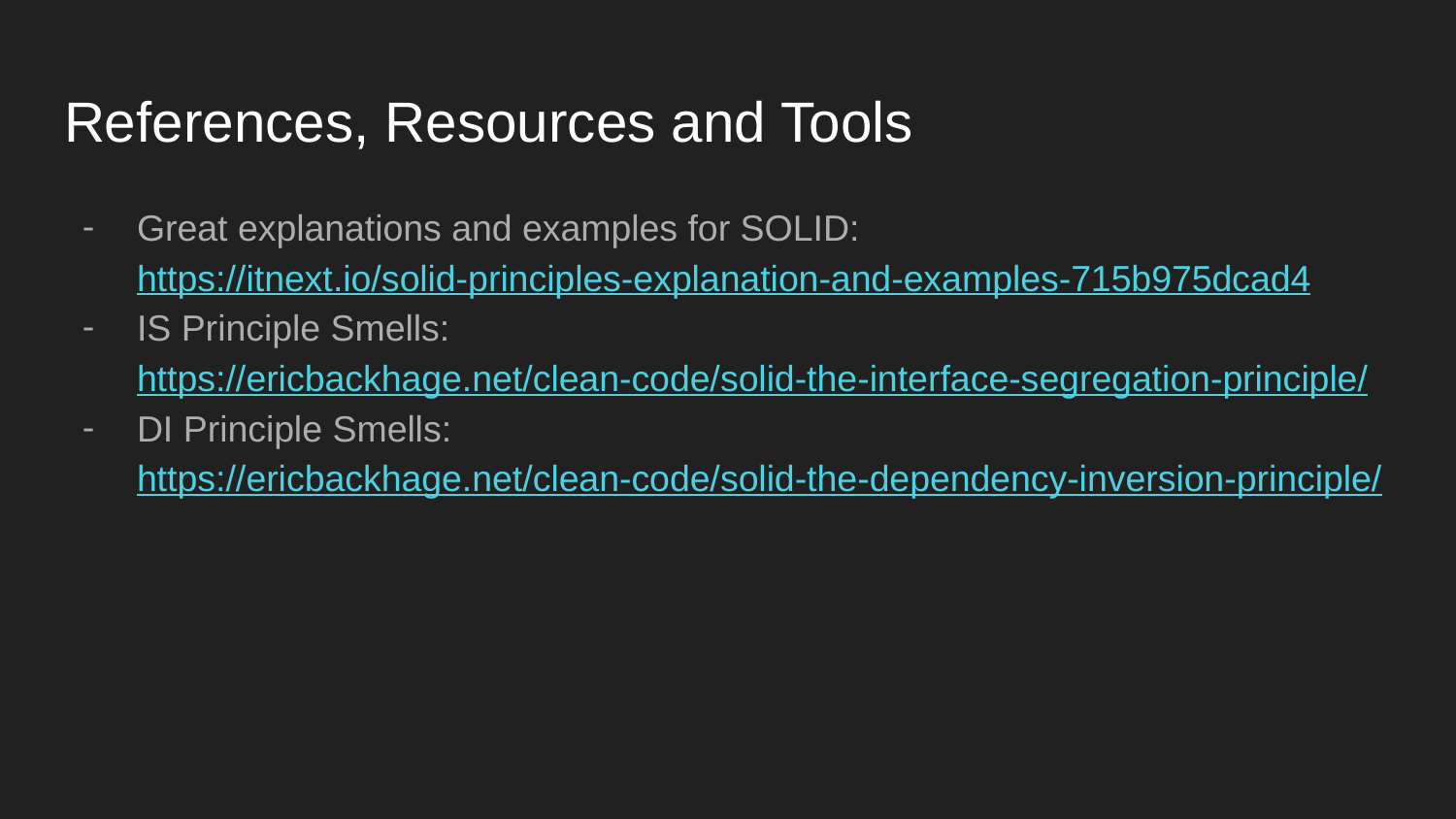

# References, Resources and Tools
Great explanations and examples for SOLID: https://itnext.io/solid-principles-explanation-and-examples-715b975dcad4
IS Principle Smells: https://ericbackhage.net/clean-code/solid-the-interface-segregation-principle/
DI Principle Smells: https://ericbackhage.net/clean-code/solid-the-dependency-inversion-principle/